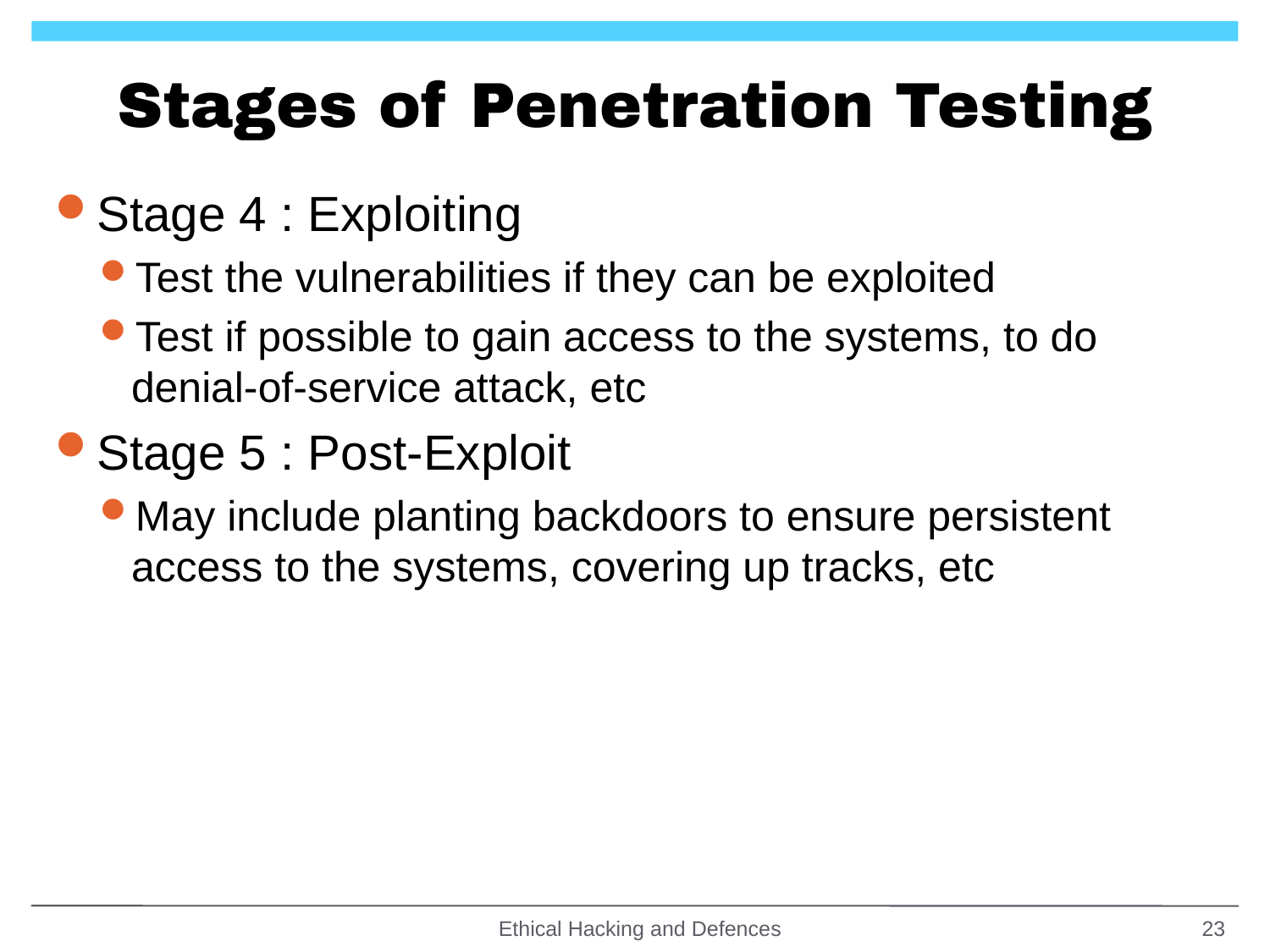

# Stages of Penetration Testing
Stage 4 : Exploiting
Test the vulnerabilities if they can be exploited
Test if possible to gain access to the systems, to do denial-of-service attack, etc
Stage 5 : Post-Exploit
May include planting backdoors to ensure persistent access to the systems, covering up tracks, etc

Ethical Hacking and Defences
23